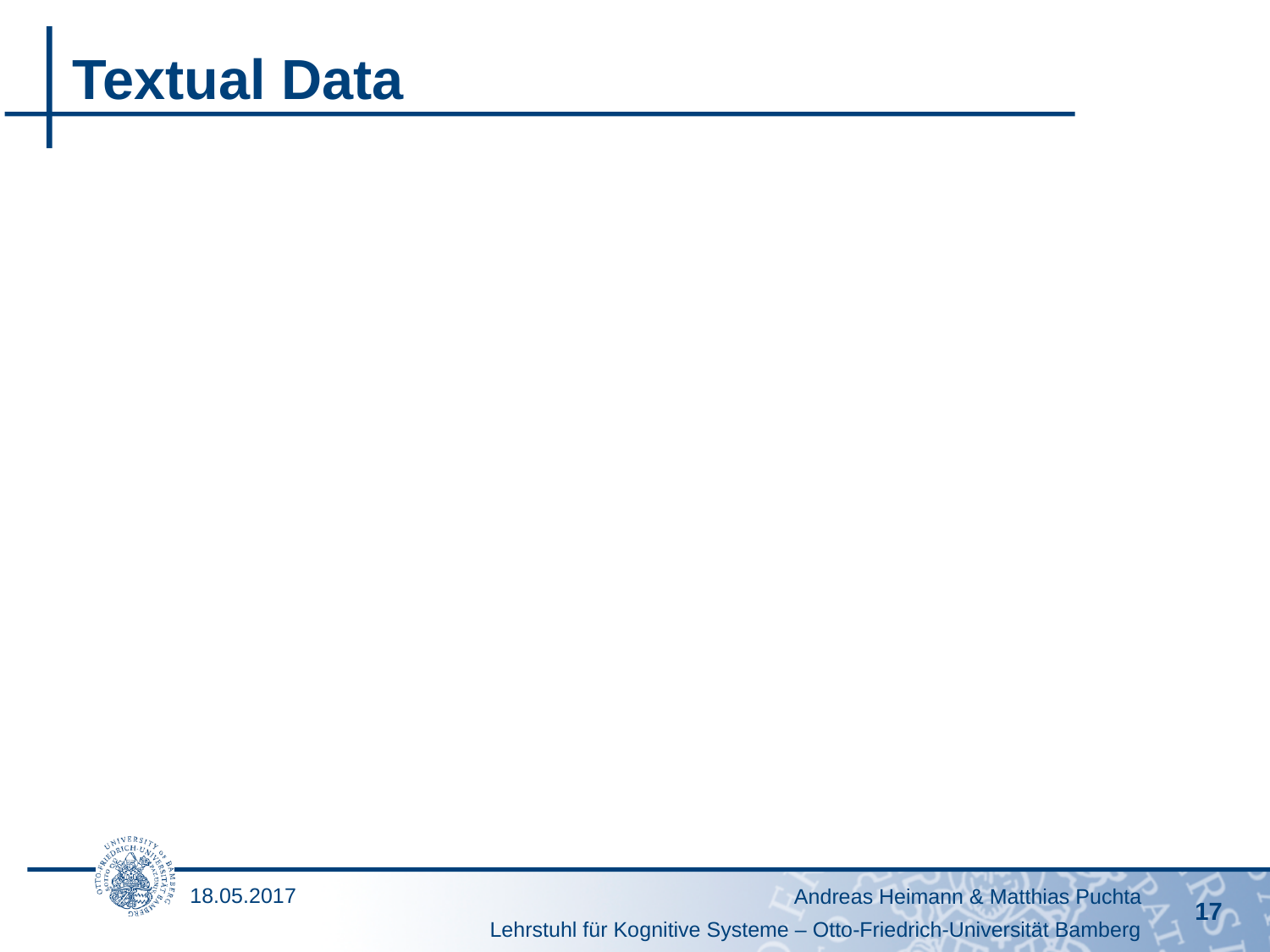

# Textual Data

18.05.2017
Andreas Heimann & Matthias Puchta
17